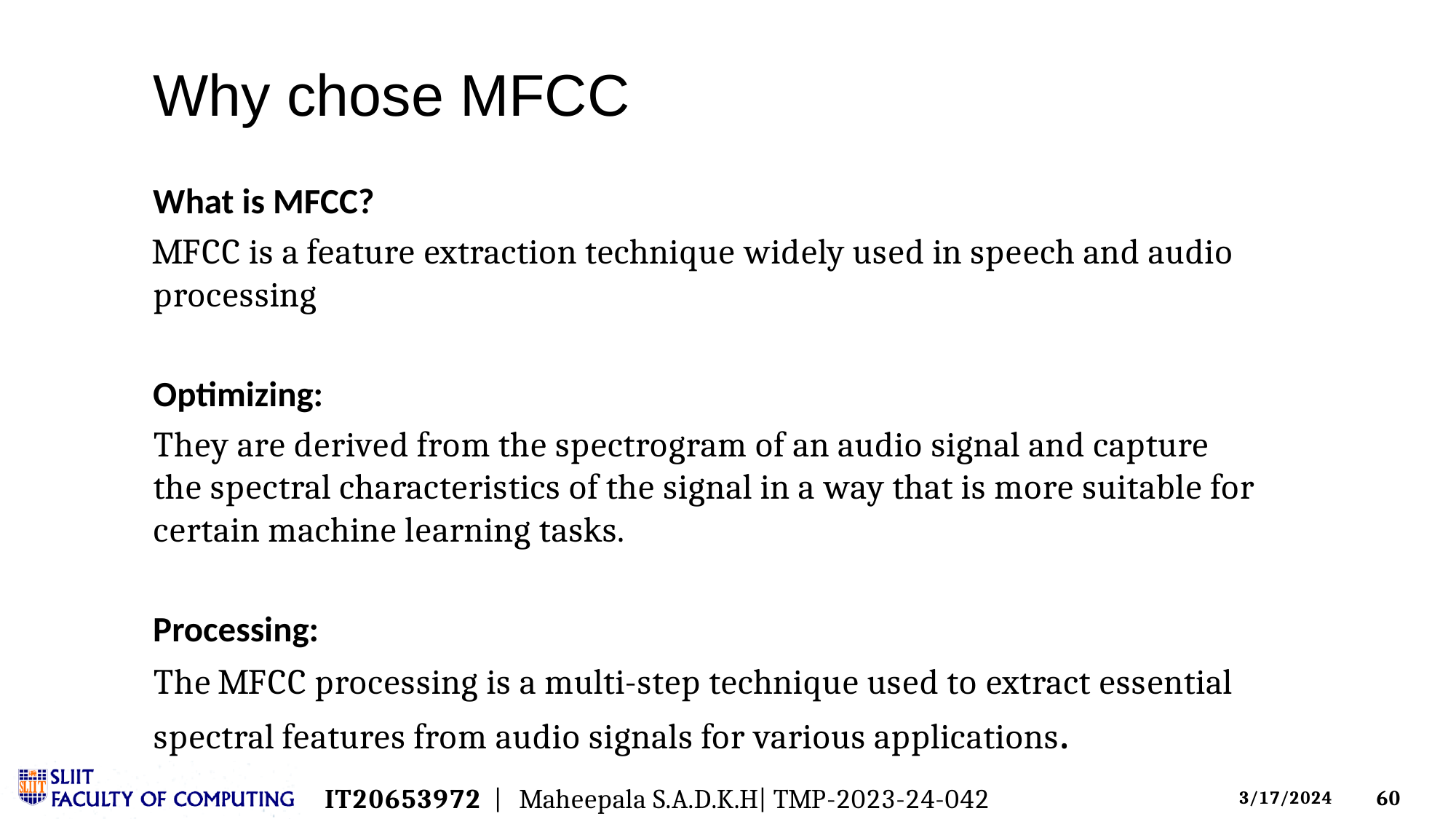

# Why chose MFCC
What is MFCC?
MFCC is a feature extraction technique widely used in speech and audio processing

Optimizing:
They are derived from the spectrogram of an audio signal and capture the spectral characteristics of the signal in a way that is more suitable for certain machine learning tasks.

Processing:
The MFCC processing is a multi-step technique used to extract essential spectral features from audio signals for various applications.
IT20653972  |   Maheepala S.A.D.K.H| TMP-2023-24-042